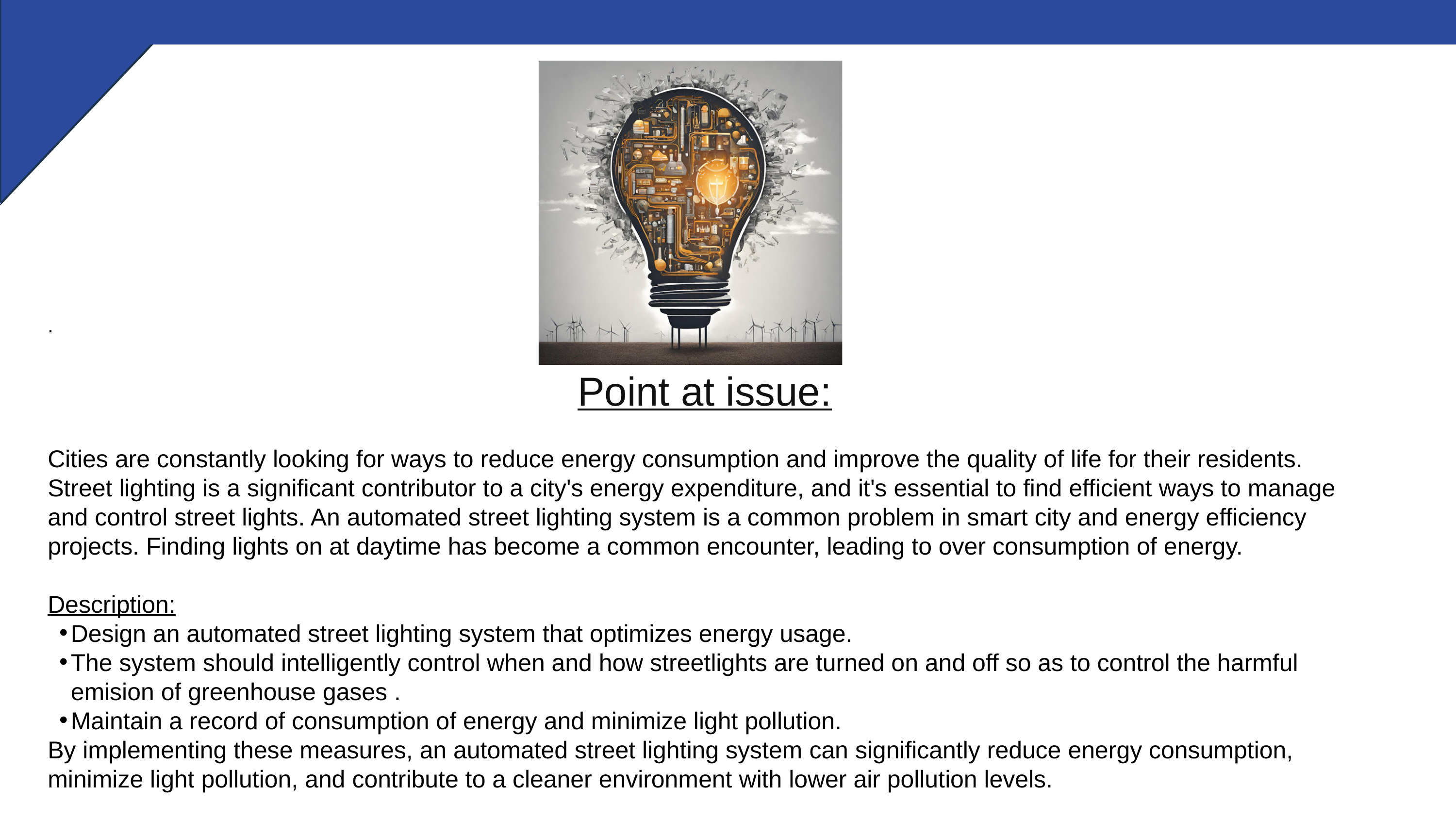

.

Point at issue:

Cities are constantly looking for ways to reduce energy consumption and improve the quality of life for their residents. Street lighting is a significant contributor to a city's energy expenditure, and it's essential to find efficient ways to manage and control street lights. An automated street lighting system is a common problem in smart city and energy efficiency projects. Finding lights on at daytime has become a common encounter, leading to over consumption of energy.

Description:
Design an automated street lighting system that optimizes energy usage.
The system should intelligently control when and how streetlights are turned on and off so as to control the harmful emision of greenhouse gases .
Maintain a record of consumption of energy and minimize light pollution.
By implementing these measures, an automated street lighting system can significantly reduce energy consumption, minimize light pollution, and contribute to a cleaner environment with lower air pollution levels.